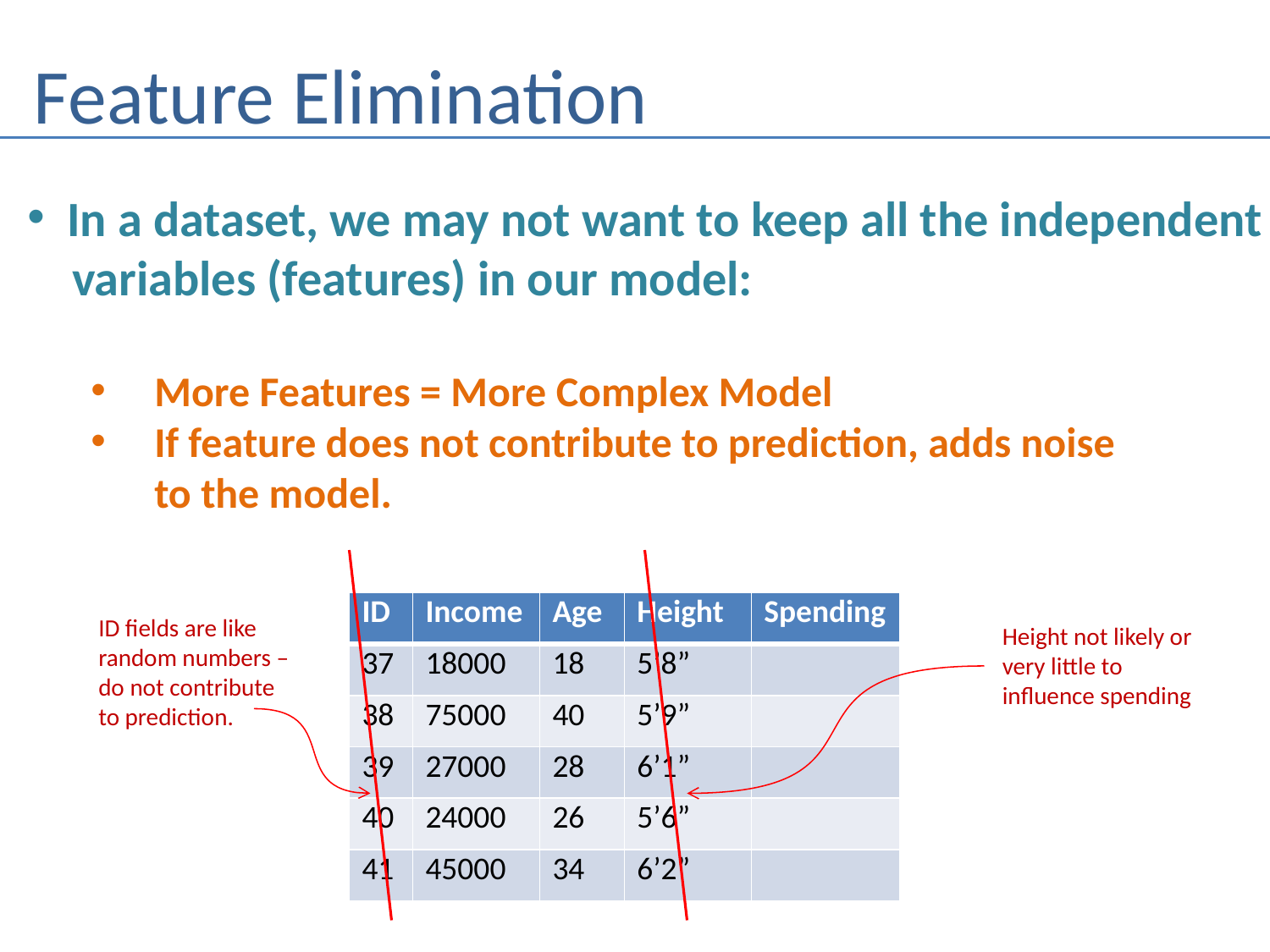

# Feature Elimination
In a dataset, we may not want to keep all the independent
    variables (features) in our model:

More Features = More Complex Model
If feature does not contribute to prediction, adds noise
to the model.

| ID | Income | Age | Height | Spending |
| --- | --- | --- | --- | --- |
| 37 | 18000 | 18 | 5’8” |  |
| 38 | 75000 | 40 | 5’9” |  |
| 39 | 27000 | 28 | 6’1” |  |
| 40 | 24000 | 26 | 5’6” |  |
| 41 | 45000 | 34 | 6’2” |  |
ID fields are like
random numbers –
do not contribute
to prediction.
Height not likely or
very little to
influence spending